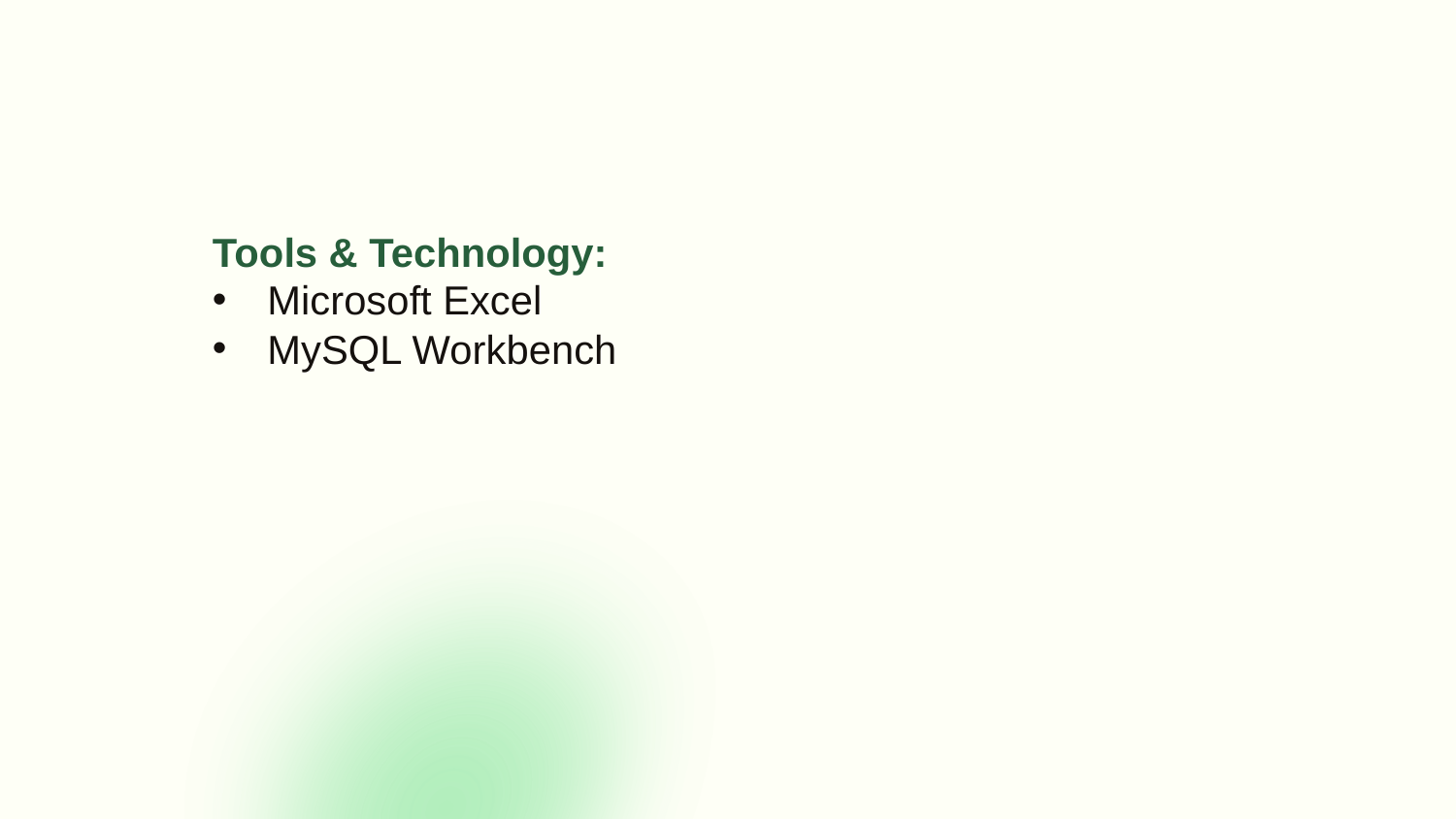

Tools & Technology:
Microsoft Excel
MySQL Workbench